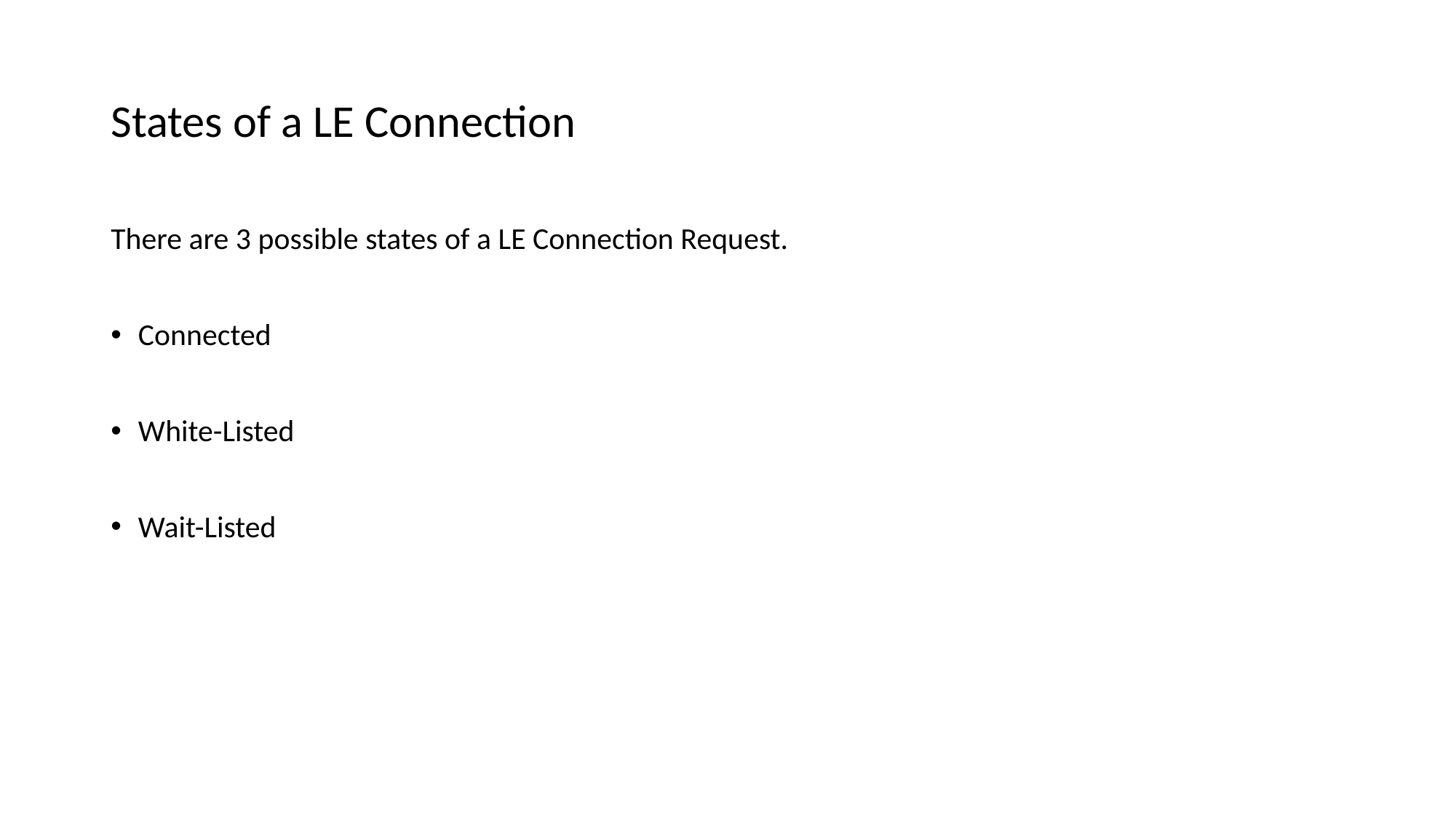

# States of a LE Connection
There are 3 possible states of a LE Connection Request.

Connected

White-Listed

Wait-Listed